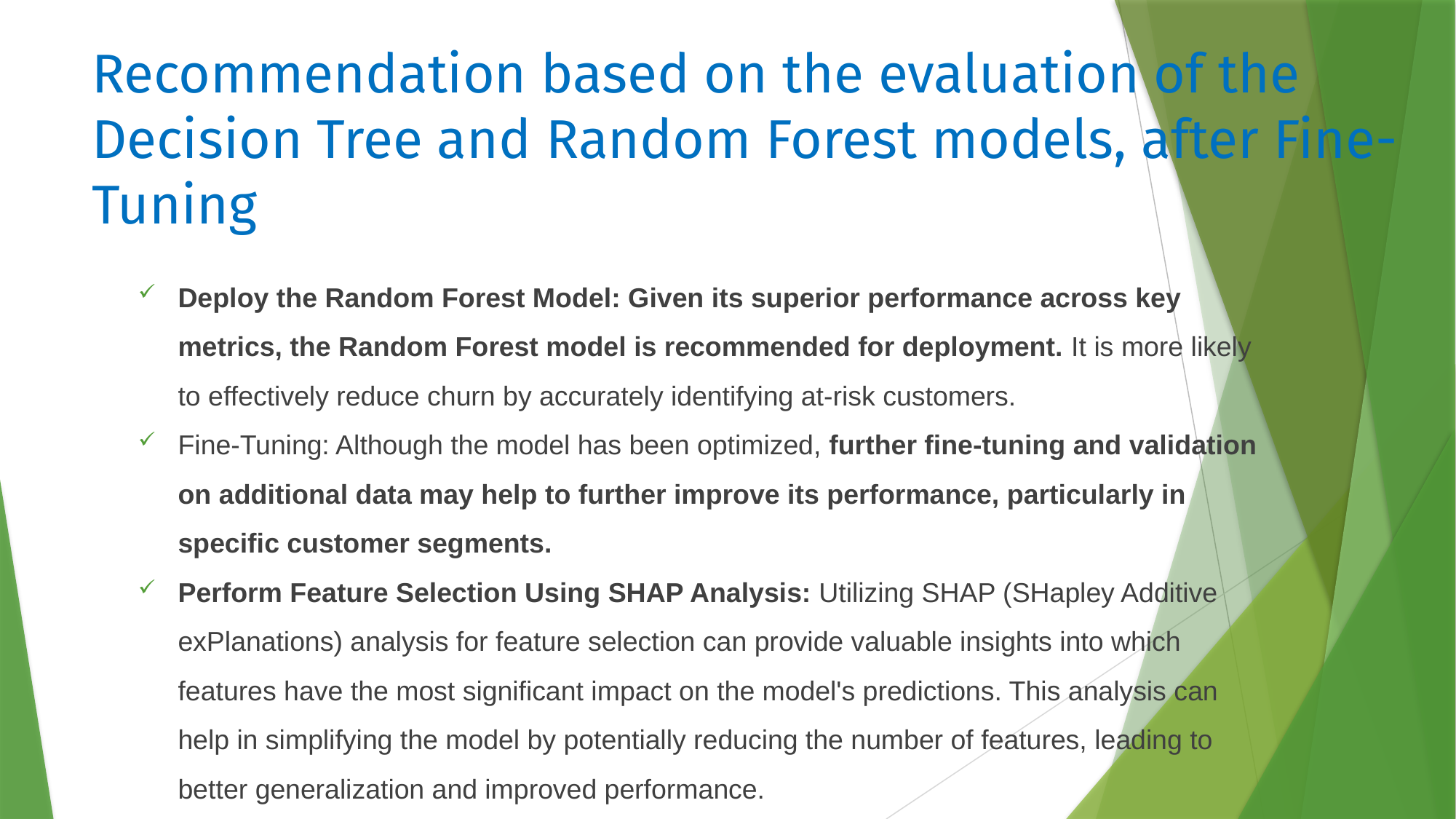

# Recommendation based on the evaluation of the Decision Tree and Random Forest models, after Fine-Tuning
Deploy the Random Forest Model: Given its superior performance across key metrics, the Random Forest model is recommended for deployment. It is more likely to effectively reduce churn by accurately identifying at-risk customers.
Fine-Tuning: Although the model has been optimized, further fine-tuning and validation on additional data may help to further improve its performance, particularly in specific customer segments.
Perform Feature Selection Using SHAP Analysis: Utilizing SHAP (SHapley Additive exPlanations) analysis for feature selection can provide valuable insights into which features have the most significant impact on the model's predictions. This analysis can help in simplifying the model by potentially reducing the number of features, leading to better generalization and improved performance.